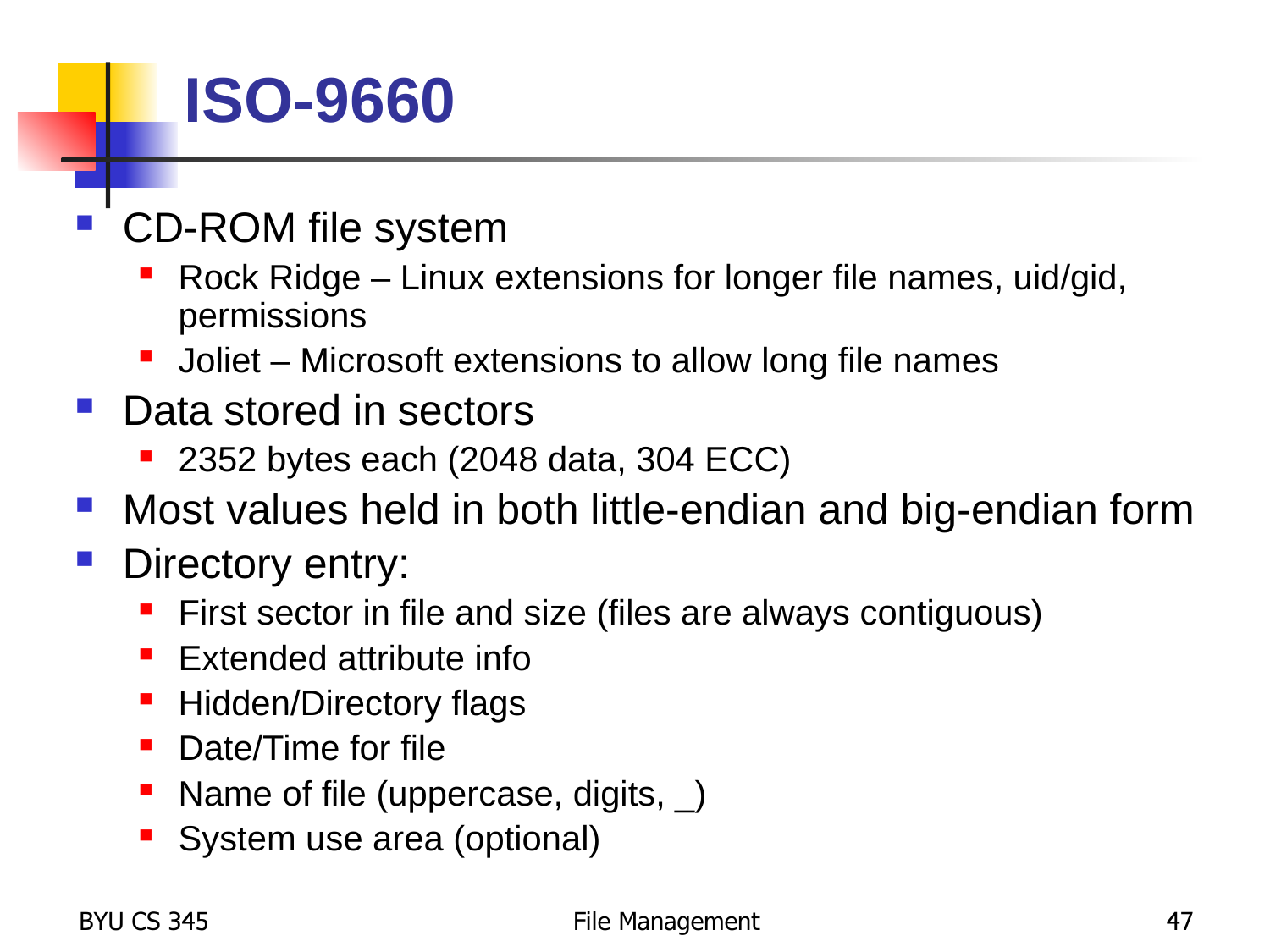

# ISO-9660
CD-ROM file system
Rock Ridge – Linux extensions for longer file names, uid/gid, permissions
Joliet – Microsoft extensions to allow long file names
Data stored in sectors
2352 bytes each (2048 data, 304 ECC)
Most values held in both little-endian and big-endian form
Directory entry:
First sector in file and size (files are always contiguous)
Extended attribute info
Hidden/Directory flags
Date/Time for file
Name of file (uppercase, digits, _)
System use area (optional)
BYU CS 345
File Management
47